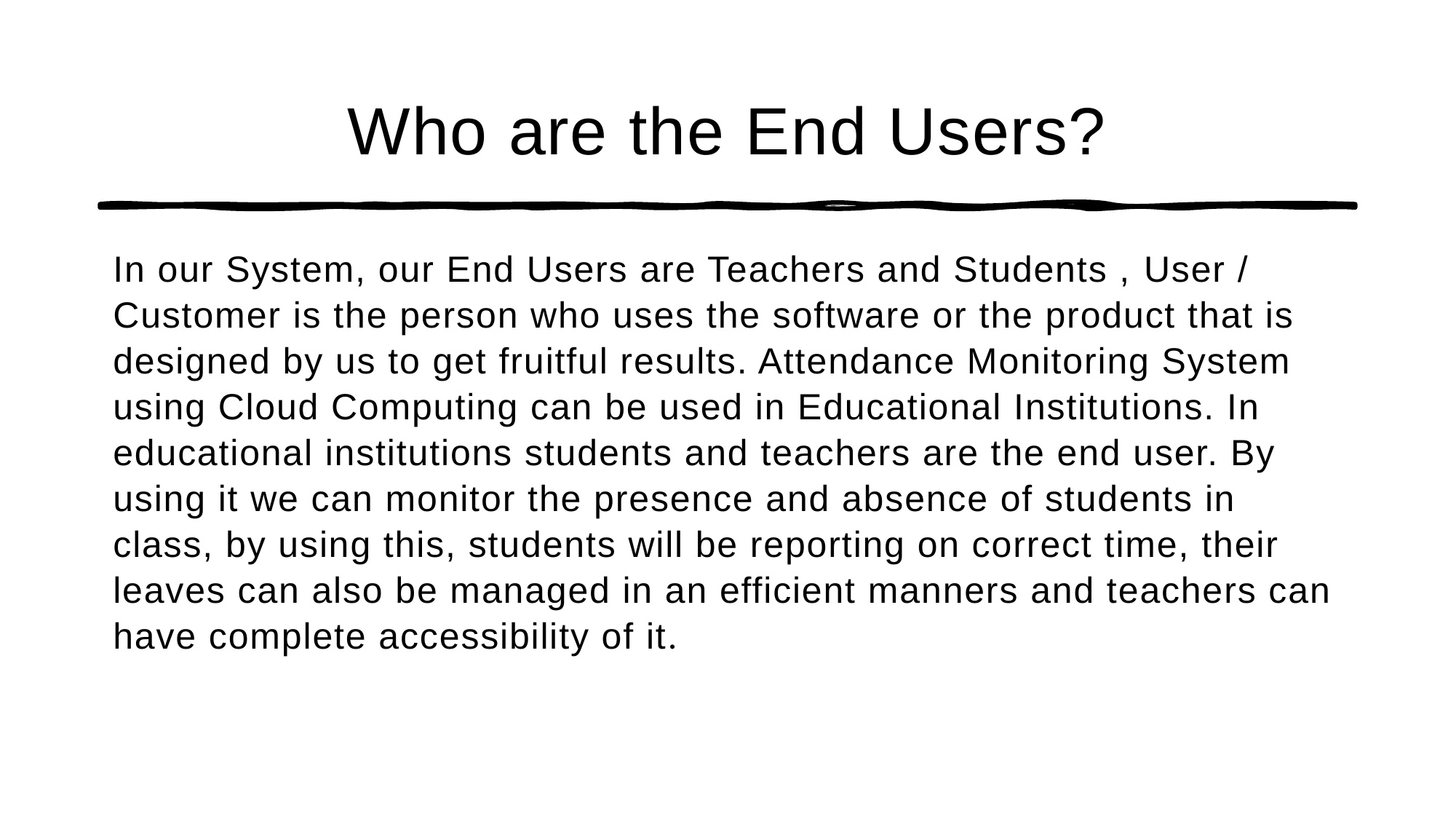

# Who are the End Users?
In our System, our End Users are Teachers and Students , User / Customer is the person who uses the software or the product that is designed by us to get fruitful results. Attendance Monitoring System using Cloud Computing can be used in Educational Institutions. In educational institutions students and teachers are the end user. By using it we can monitor the presence and absence of students in class, by using this, students will be reporting on correct time, their leaves can also be managed in an efficient manners and teachers can have complete accessibility of it.